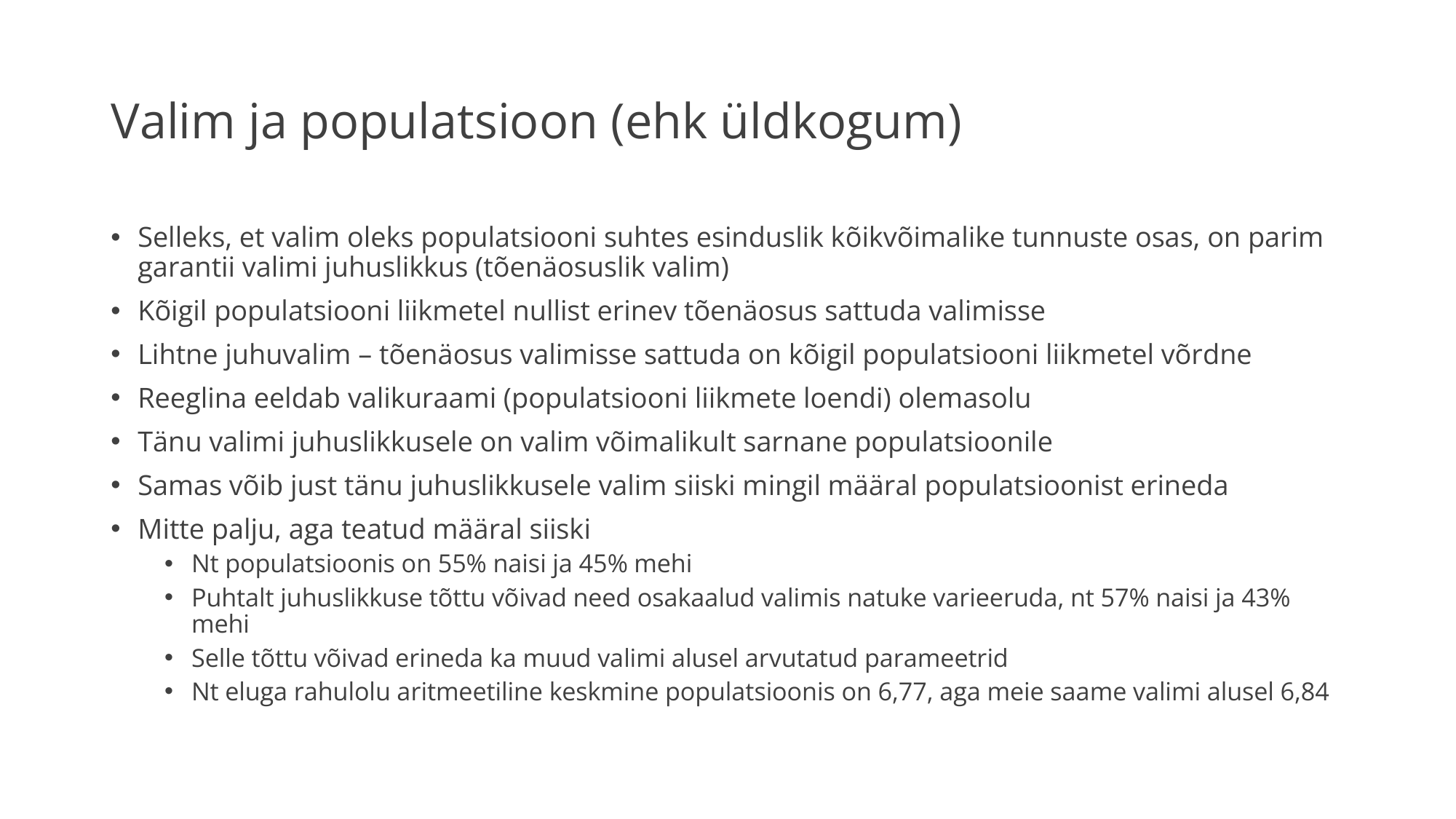

# Valim ja populatsioon (ehk üldkogum)
Selleks, et valim oleks populatsiooni suhtes esinduslik kõikvõimalike tunnuste osas, on parim garantii valimi juhuslikkus (tõenäosuslik valim)
Kõigil populatsiooni liikmetel nullist erinev tõenäosus sattuda valimisse
Lihtne juhuvalim – tõenäosus valimisse sattuda on kõigil populatsiooni liikmetel võrdne
Reeglina eeldab valikuraami (populatsiooni liikmete loendi) olemasolu
Tänu valimi juhuslikkusele on valim võimalikult sarnane populatsioonile
Samas võib just tänu juhuslikkusele valim siiski mingil määral populatsioonist erineda
Mitte palju, aga teatud määral siiski
Nt populatsioonis on 55% naisi ja 45% mehi
Puhtalt juhuslikkuse tõttu võivad need osakaalud valimis natuke varieeruda, nt 57% naisi ja 43% mehi
Selle tõttu võivad erineda ka muud valimi alusel arvutatud parameetrid
Nt eluga rahulolu aritmeetiline keskmine populatsioonis on 6,77, aga meie saame valimi alusel 6,84